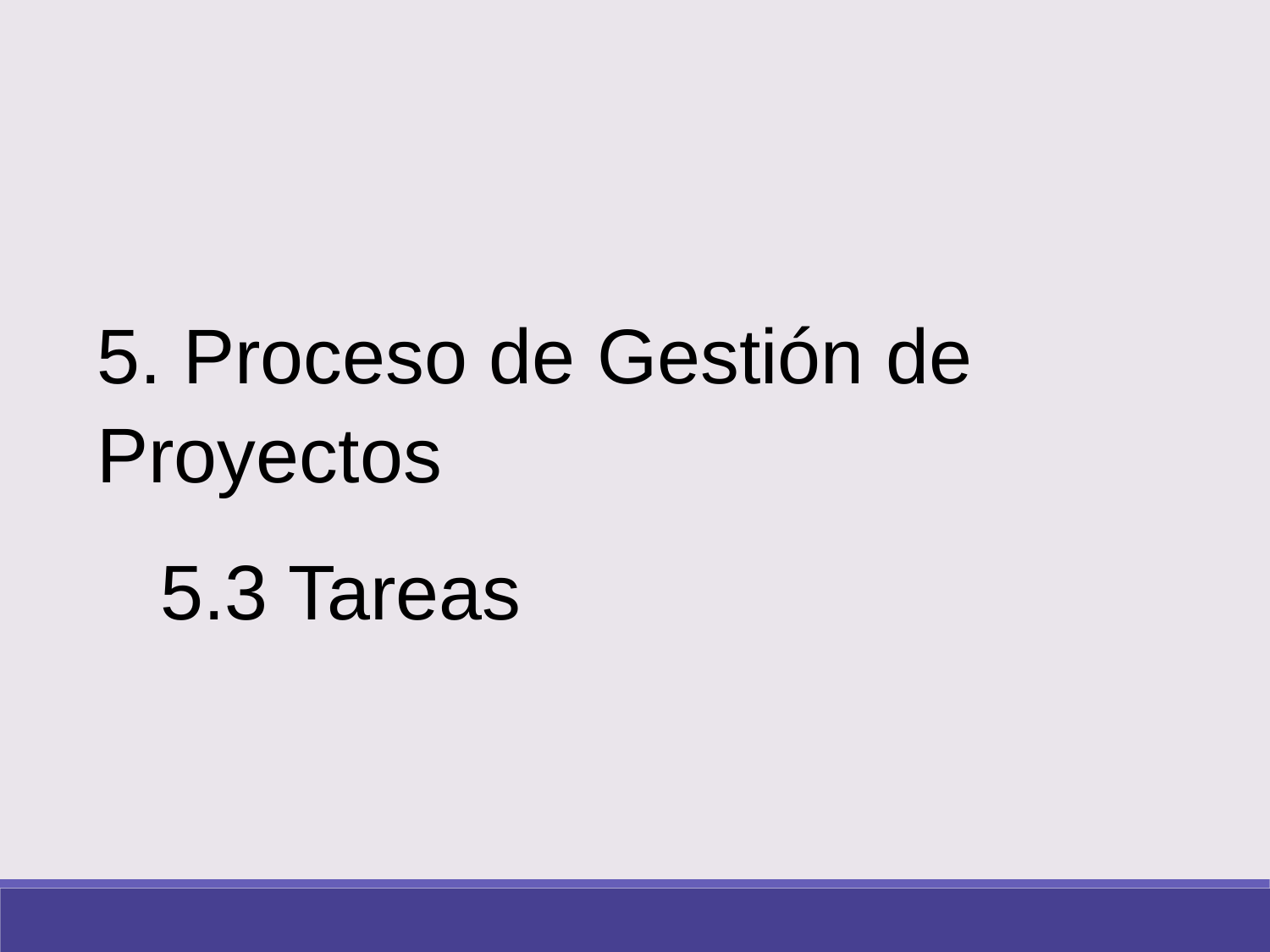

5. Proceso de Gestión de Proyectos
5.3 Tareas